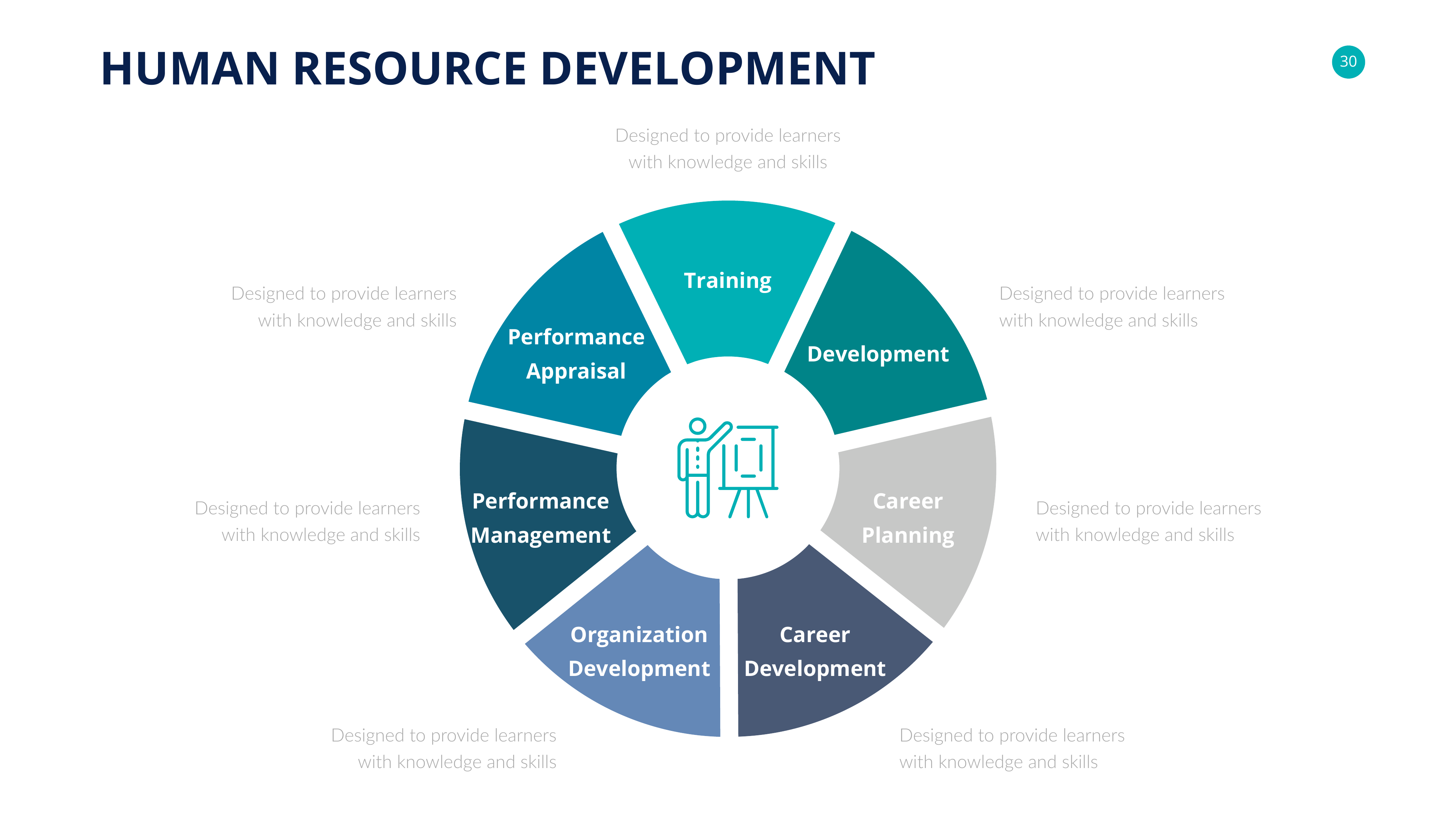

HUMAN RESOURCE DEVELOPMENT
Designed to provide learners with knowledge and skills

Training
Designed to provide learners with knowledge and skills
Designed to provide learners with knowledge and skills
Performance
Appraisal
Development

Performance
Management
Career
Planning
Designed to provide learners with knowledge and skills
Designed to provide learners with knowledge and skills

Organization
Development
Career
Development
Designed to provide learners with knowledge and skills
Designed to provide learners with knowledge and skills